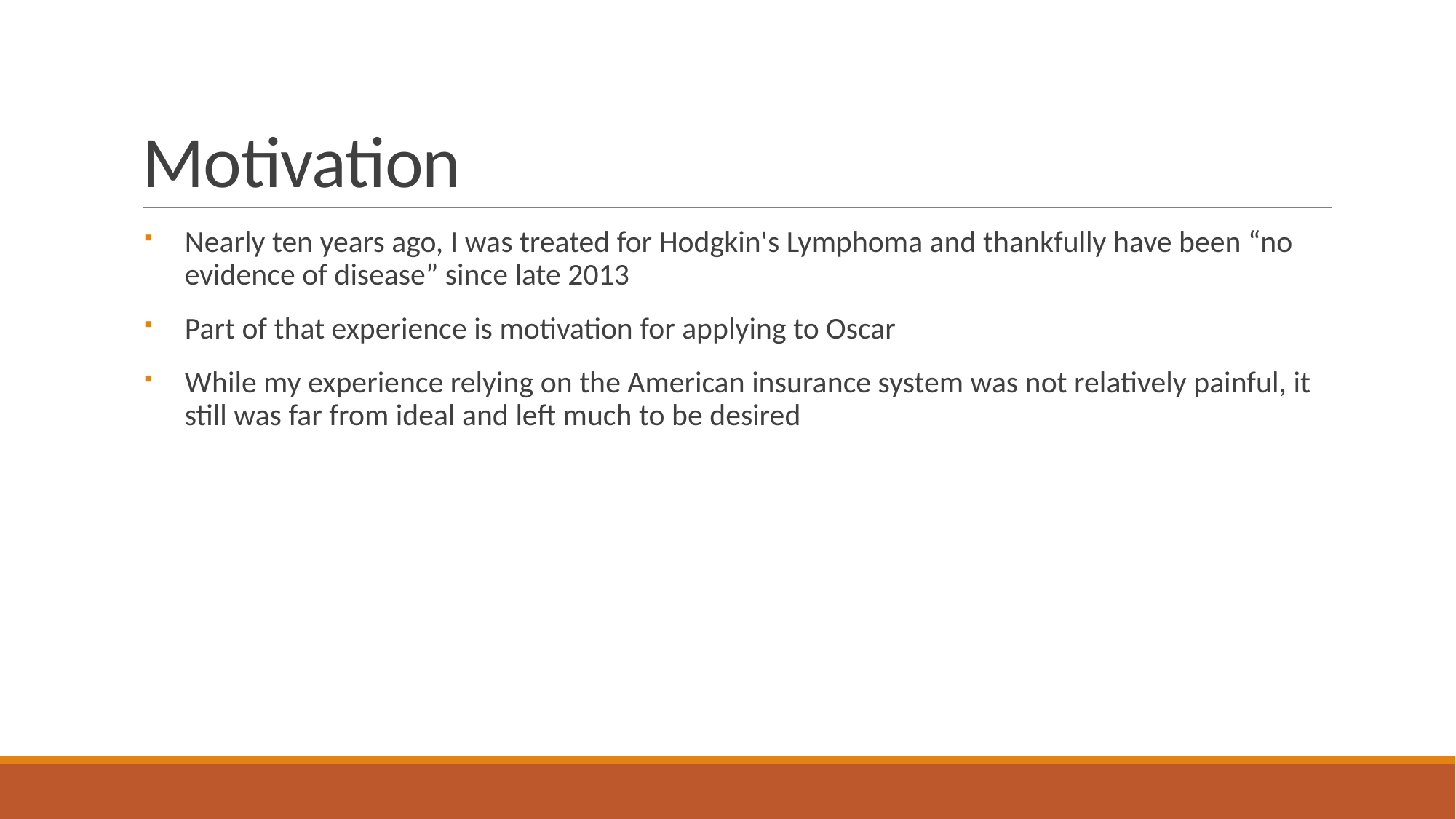

# Motivation
Nearly ten years ago, I was treated for Hodgkin's Lymphoma and thankfully have been “no evidence of disease” since late 2013
Part of that experience is motivation for applying to Oscar
While my experience relying on the American insurance system was not relatively painful, it still was far from ideal and left much to be desired